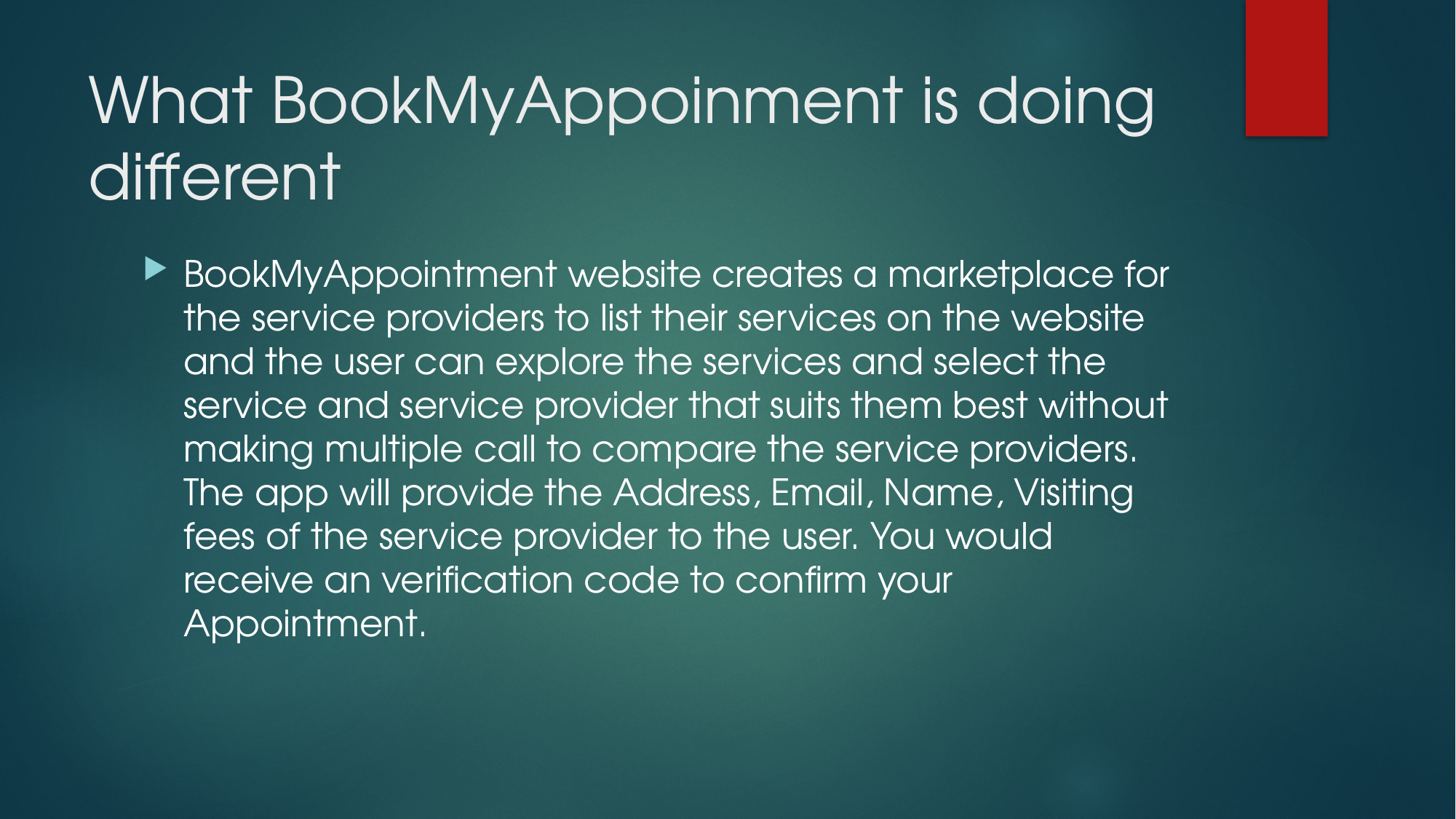

# What BookMyAppoinment is doing different
BookMyAppointment website creates a marketplace for the service providers to list their services on the website and the user can explore the services and select the service and service provider that suits them best without making multiple call to compare the service providers. The app will provide the Address, Email, Name, Visiting fees of the service provider to the user. You would receive an verification code to confirm your Appointment.